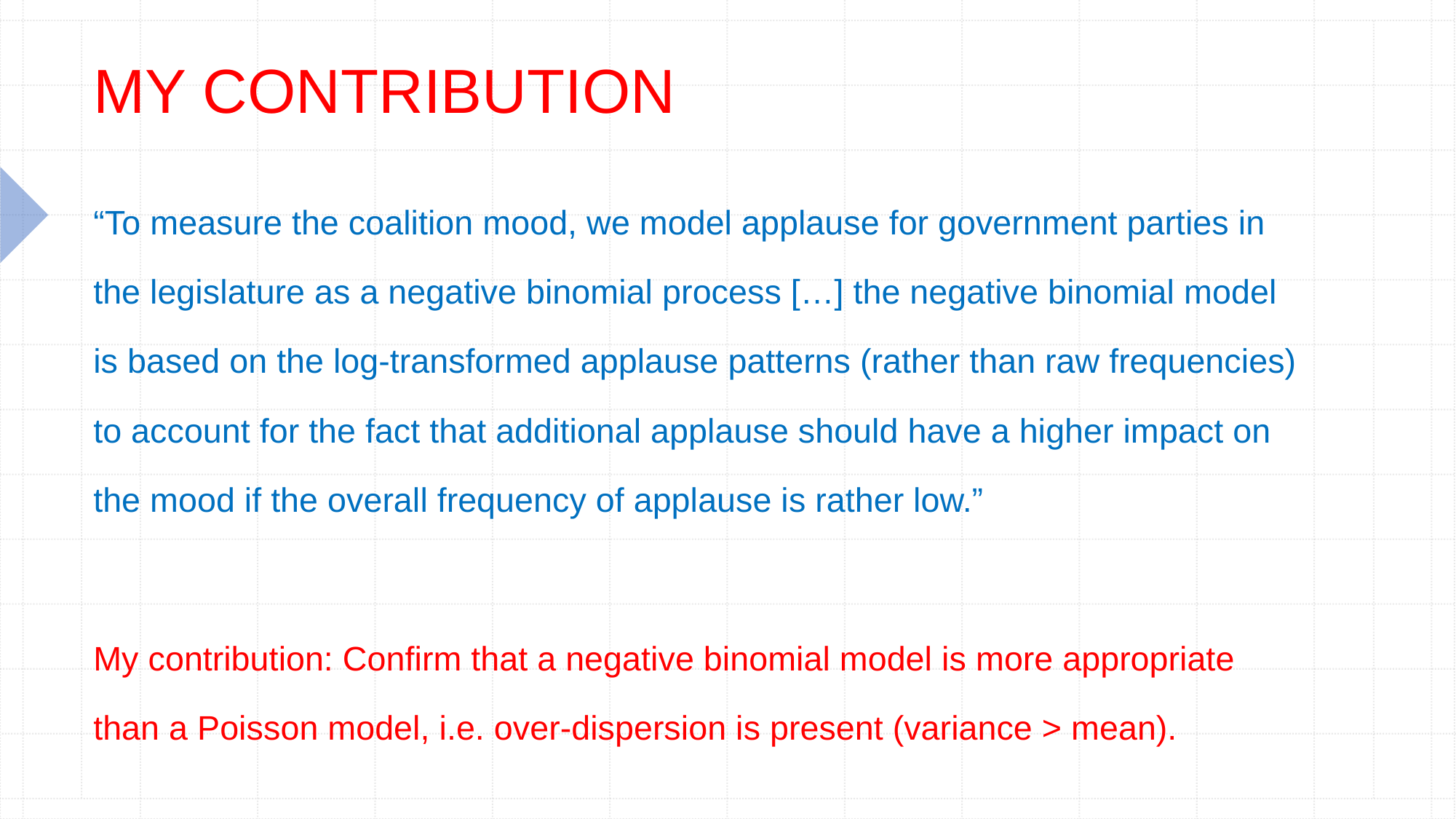

MY CONTRIBUTION
“To measure the coalition mood, we model applause for government parties in the legislature as a negative binomial process […] the negative binomial model is based on the log-transformed applause patterns (rather than raw frequencies) to account for the fact that additional applause should have a higher impact on the mood if the overall frequency of applause is rather low.”

My contribution: Confirm that a negative binomial model is more appropriate than a Poisson model, i.e. over-dispersion is present (variance > mean).